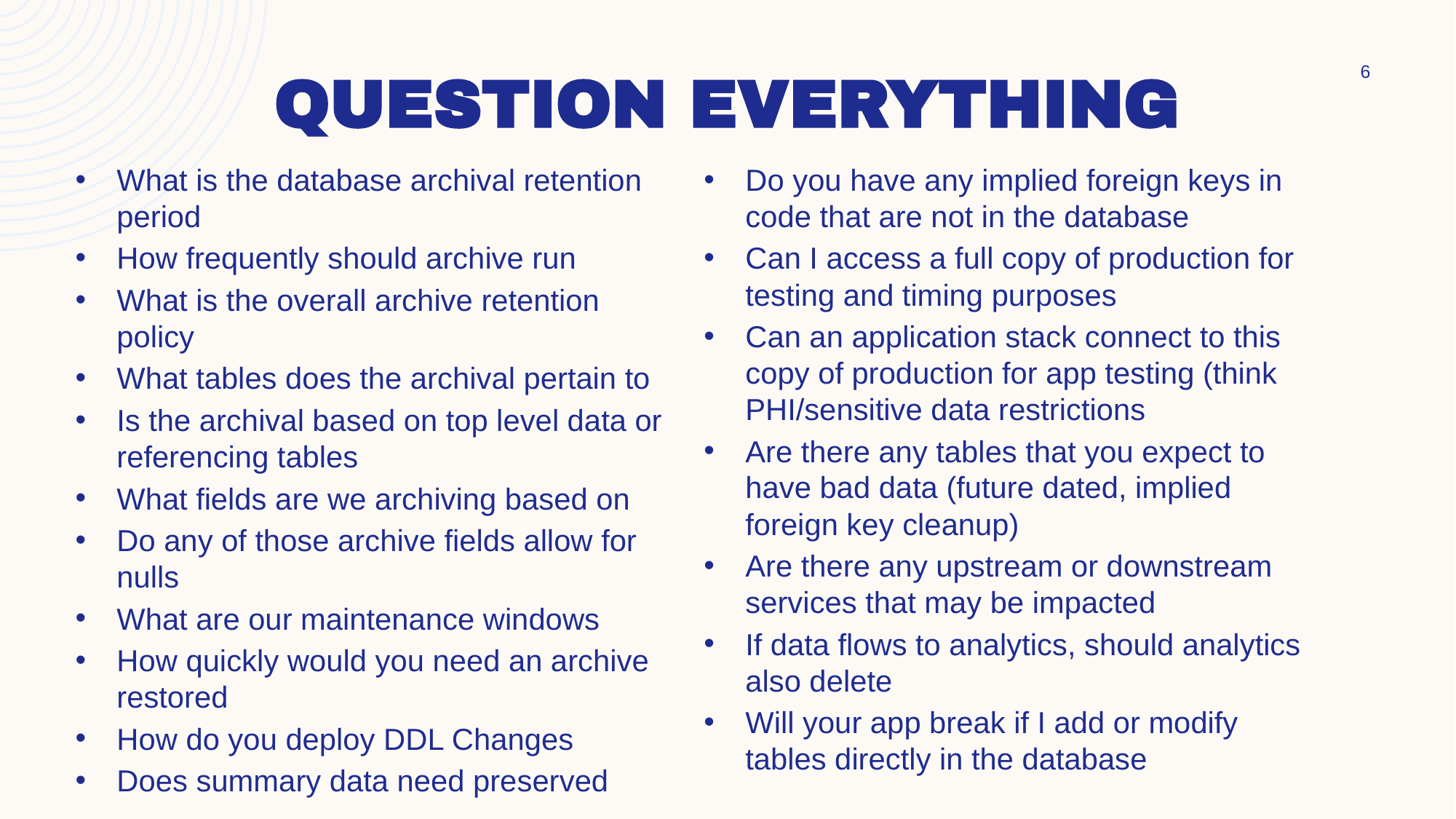

# Question Everything
6
Do you have any implied foreign keys in code that are not in the database
Can I access a full copy of production for testing and timing purposes
Can an application stack connect to this copy of production for app testing (think PHI/sensitive data restrictions
Are there any tables that you expect to have bad data (future dated, implied foreign key cleanup)
Are there any upstream or downstream services that may be impacted
If data flows to analytics, should analytics also delete
Will your app break if I add or modify tables directly in the database

What is the database archival retention period
How frequently should archive run
What is the overall archive retention policy
What tables does the archival pertain to
Is the archival based on top level data or referencing tables
What fields are we archiving based on
Do any of those archive fields allow for nulls
What are our maintenance windows
How quickly would you need an archive restored
How do you deploy DDL Changes
Does summary data need preserved